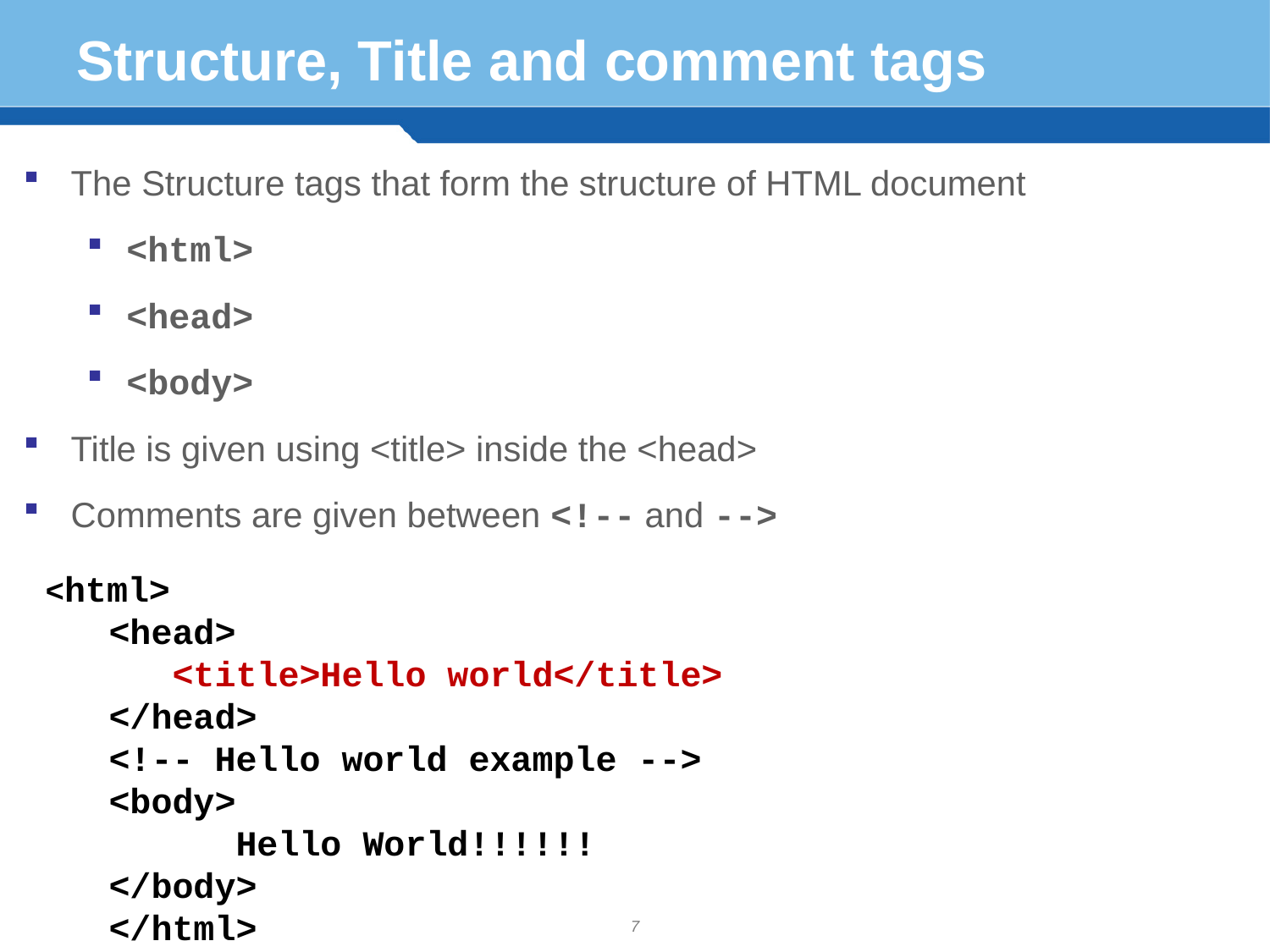

# Structure, Title and comment tags
The Structure tags that form the structure of HTML document
<html>
<head>
<body>
Title is given using <title> inside the <head>
Comments are given between <!-- and -->

<html>
<head>
<title>Hello world</title>
</head>
<!-- Hello world example -->
<body>
	Hello World!!!!!!
</body>
</html>
7